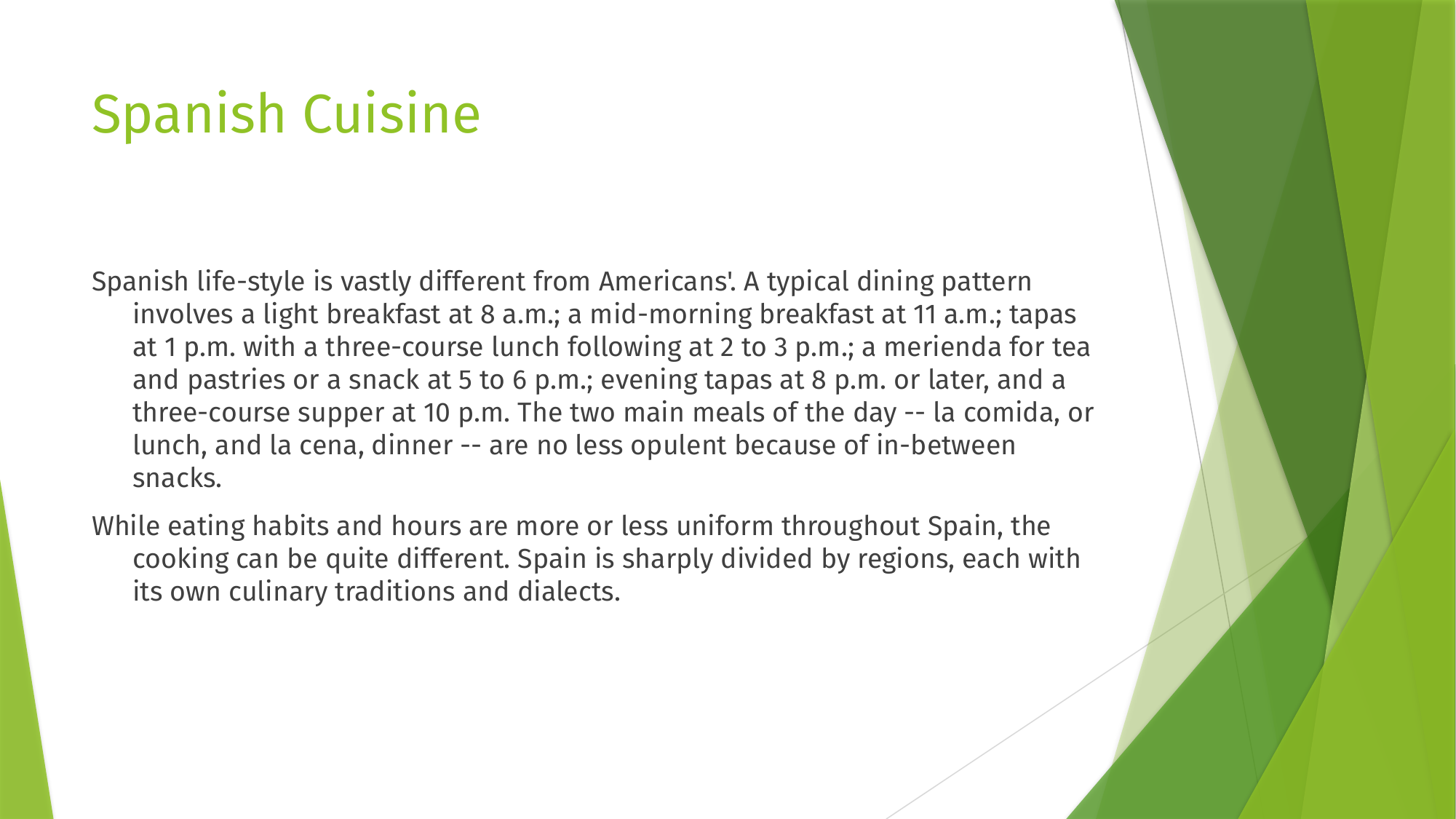

# Spanish Cuisine
Spanish life-style is vastly different from Americans'. A typical dining pattern involves a light breakfast at 8 a.m.; a mid-morning breakfast at 11 a.m.; tapas at 1 p.m. with a three-course lunch following at 2 to 3 p.m.; a merienda for tea and pastries or a snack at 5 to 6 p.m.; evening tapas at 8 p.m. or later, and a three-course supper at 10 p.m. The two main meals of the day -- la comida, or lunch, and la cena, dinner -- are no less opulent because of in-between snacks.
While eating habits and hours are more or less uniform throughout Spain, the cooking can be quite different. Spain is sharply divided by regions, each with its own culinary traditions and dialects.